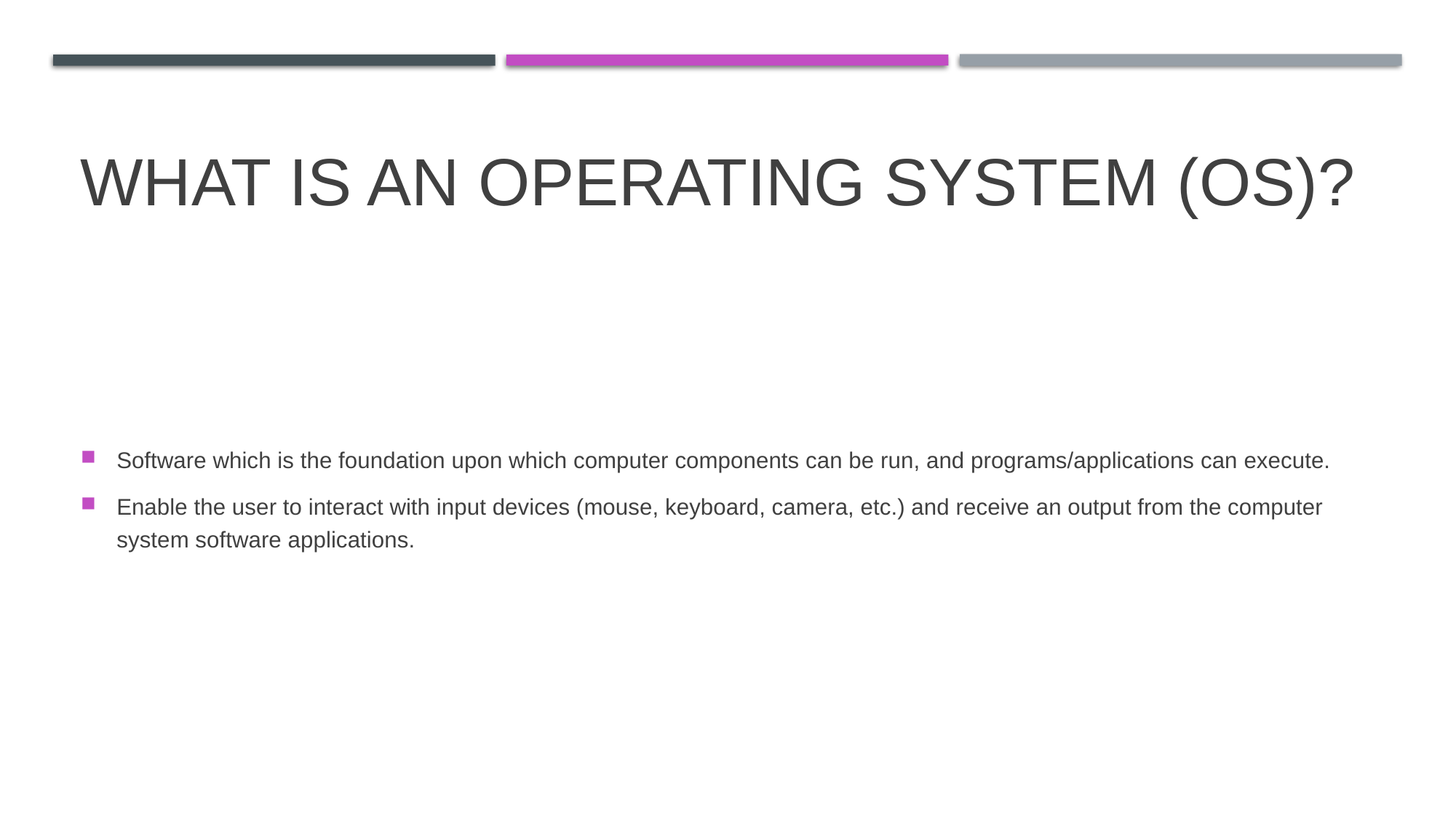

# What is an Operating System (OS)?
Software which is the foundation upon which computer components can be run, and programs/applications can execute.
Enable the user to interact with input devices (mouse, keyboard, camera, etc.) and receive an output from the computer system software applications.